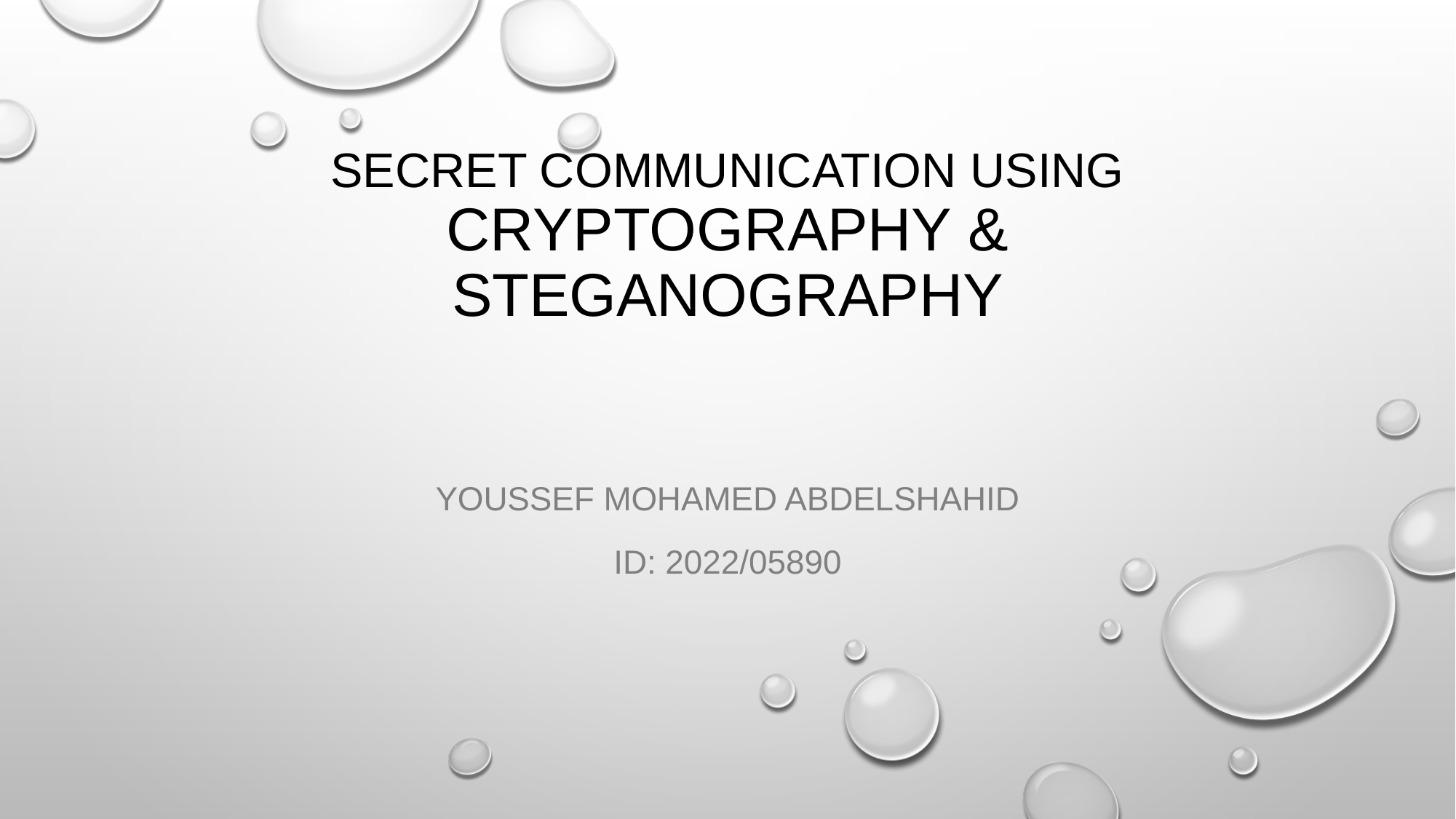

# Secret Communication using cryptography & steganography
Youssef Mohamed abdelshahid
ID: 2022/05890